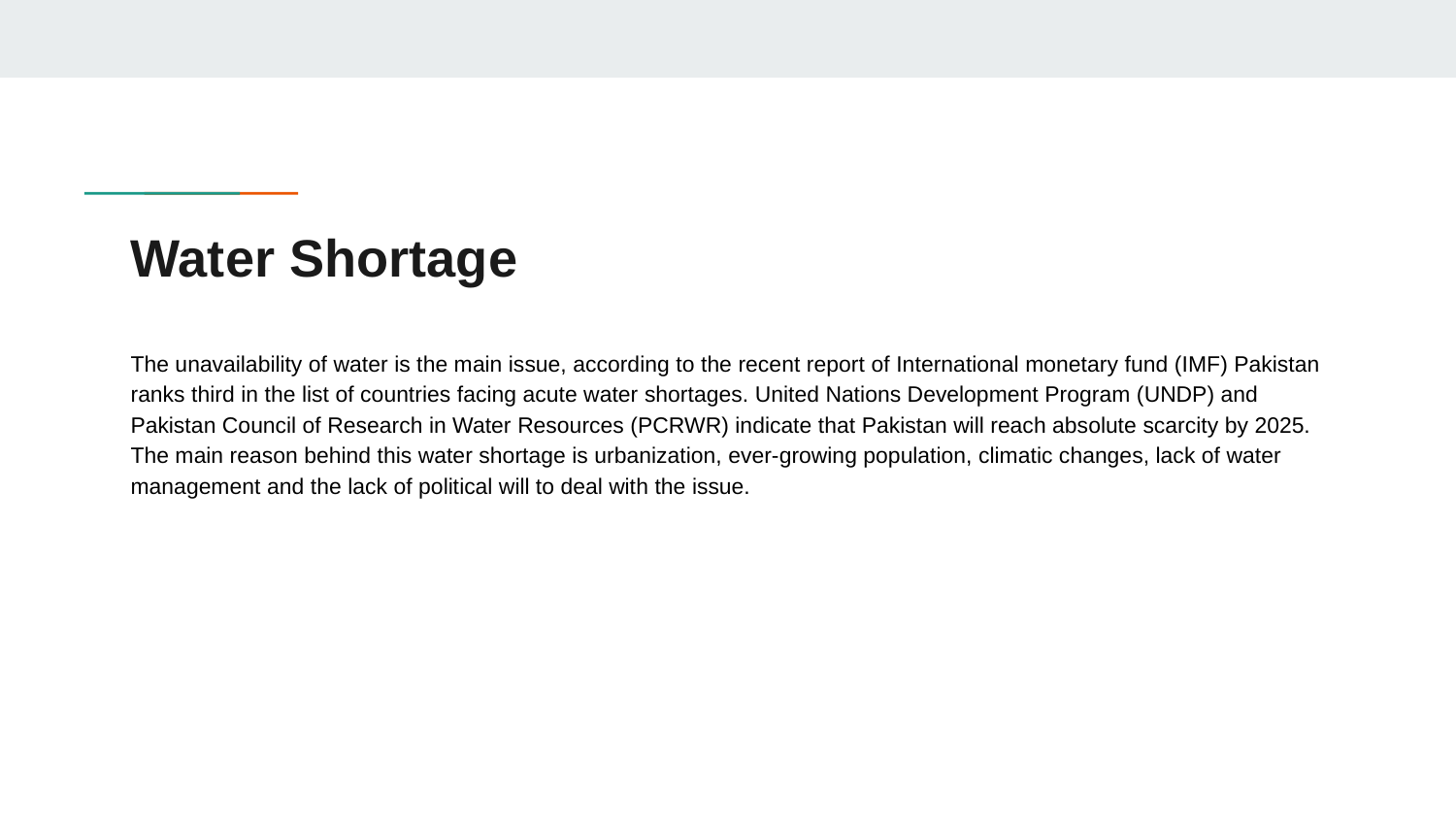

# Water Shortage
The unavailability of water is the main issue, according to the recent report of International monetary fund (IMF) Pakistan ranks third in the list of countries facing acute water shortages. United Nations Development Program (UNDP) and Pakistan Council of Research in Water Resources (PCRWR) indicate that Pakistan will reach absolute scarcity by 2025. The main reason behind this water shortage is urbanization, ever-growing population, climatic changes, lack of water management and the lack of political will to deal with the issue.